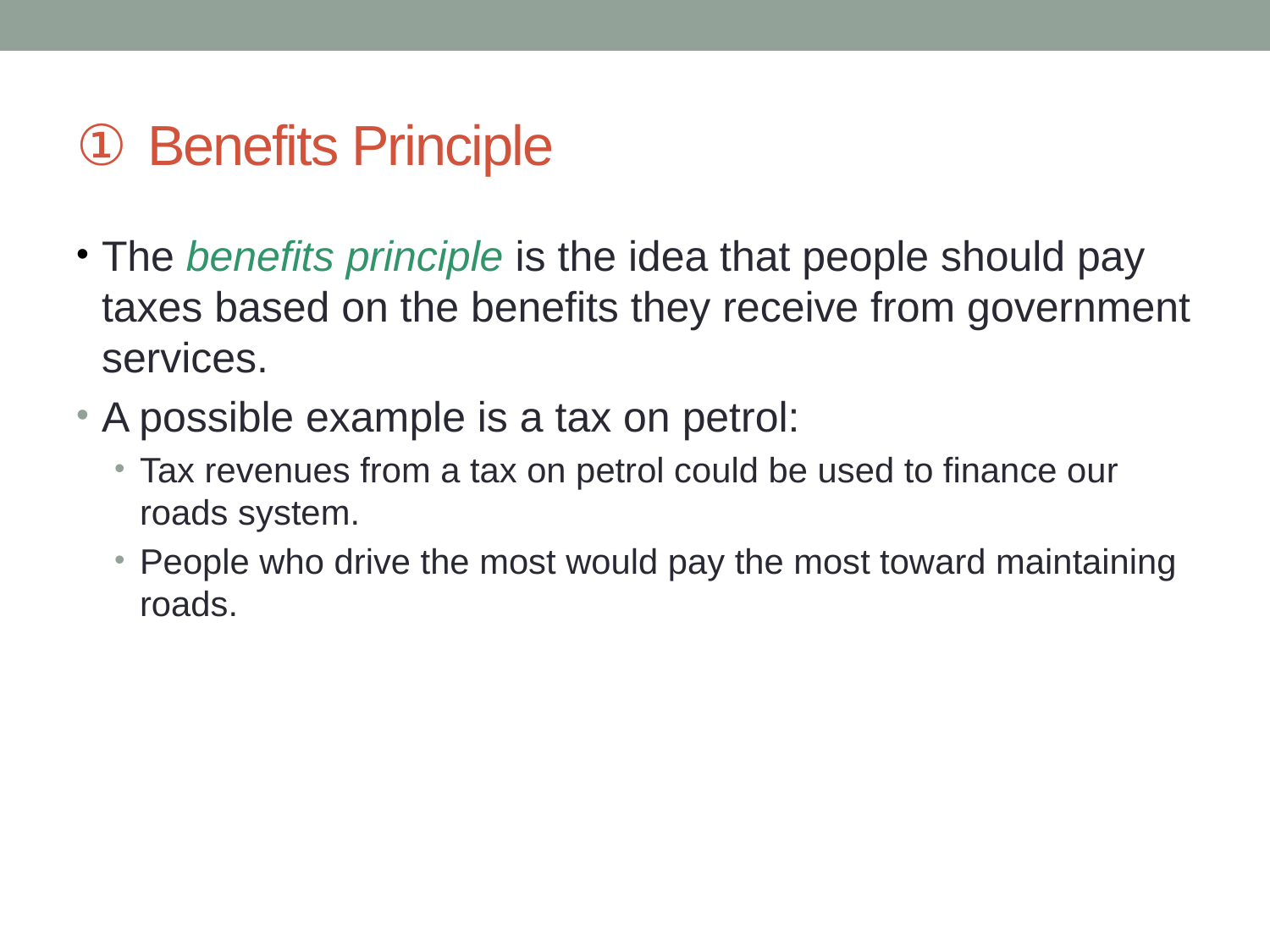

# Benefits Principle
The benefits principle is the idea that people should pay taxes based on the benefits they receive from government services.
A possible example is a tax on petrol:
Tax revenues from a tax on petrol could be used to finance our roads system.
People who drive the most would pay the most toward maintaining roads.